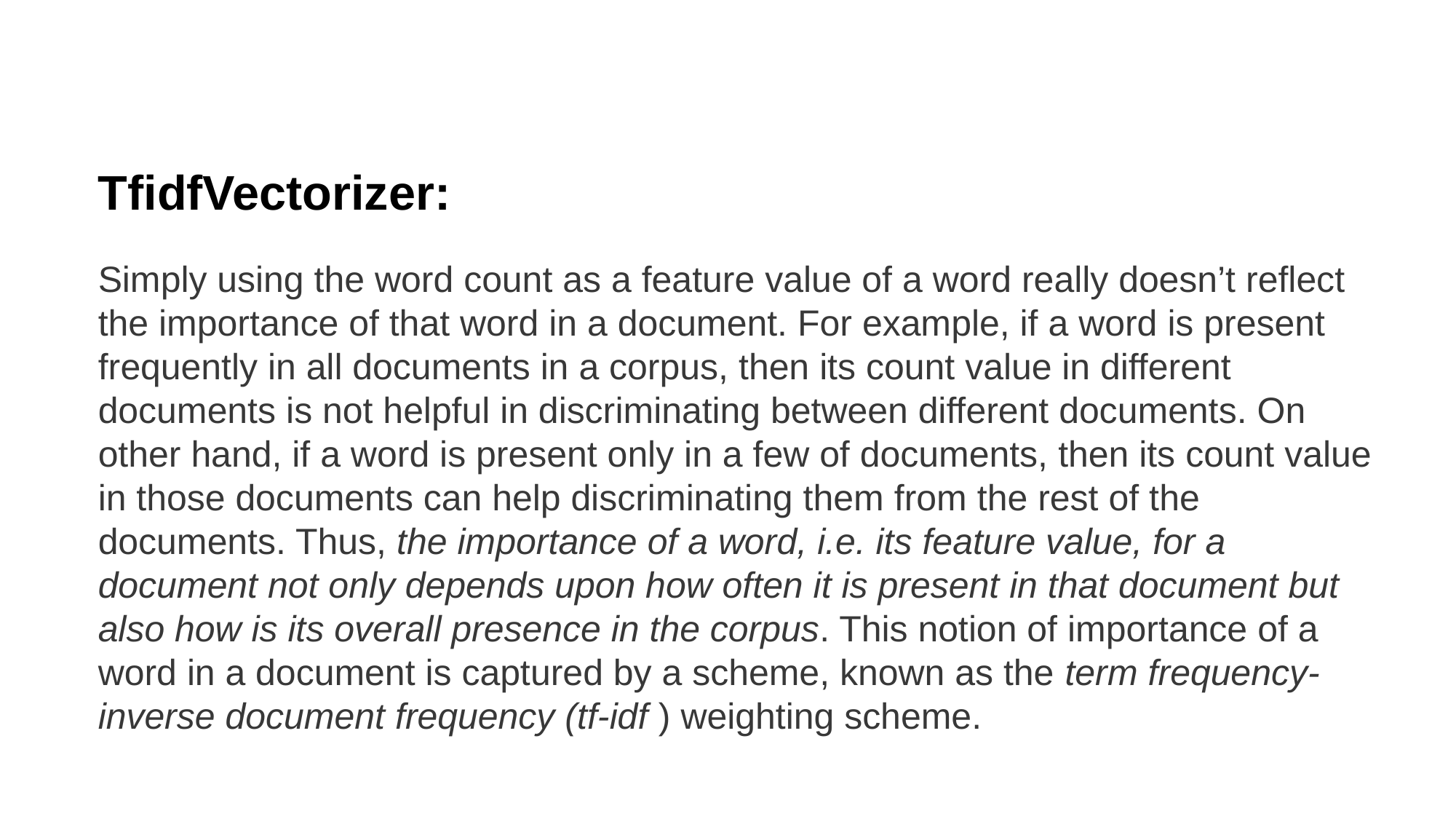

TfidfVectorizer:

Simply using the word count as a feature value of a word really doesn’t reflect the importance of that word in a document. For example, if a word is present frequently in all documents in a corpus, then its count value in different documents is not helpful in discriminating between different documents. On other hand, if a word is present only in a few of documents, then its count value in those documents can help discriminating them from the rest of the documents. Thus, the importance of a word, i.e. its feature value, for a document not only depends upon how often it is present in that document but also how is its overall presence in the corpus. This notion of importance of a word in a document is captured by a scheme, known as the term frequency-inverse document frequency (tf-idf ) weighting scheme.